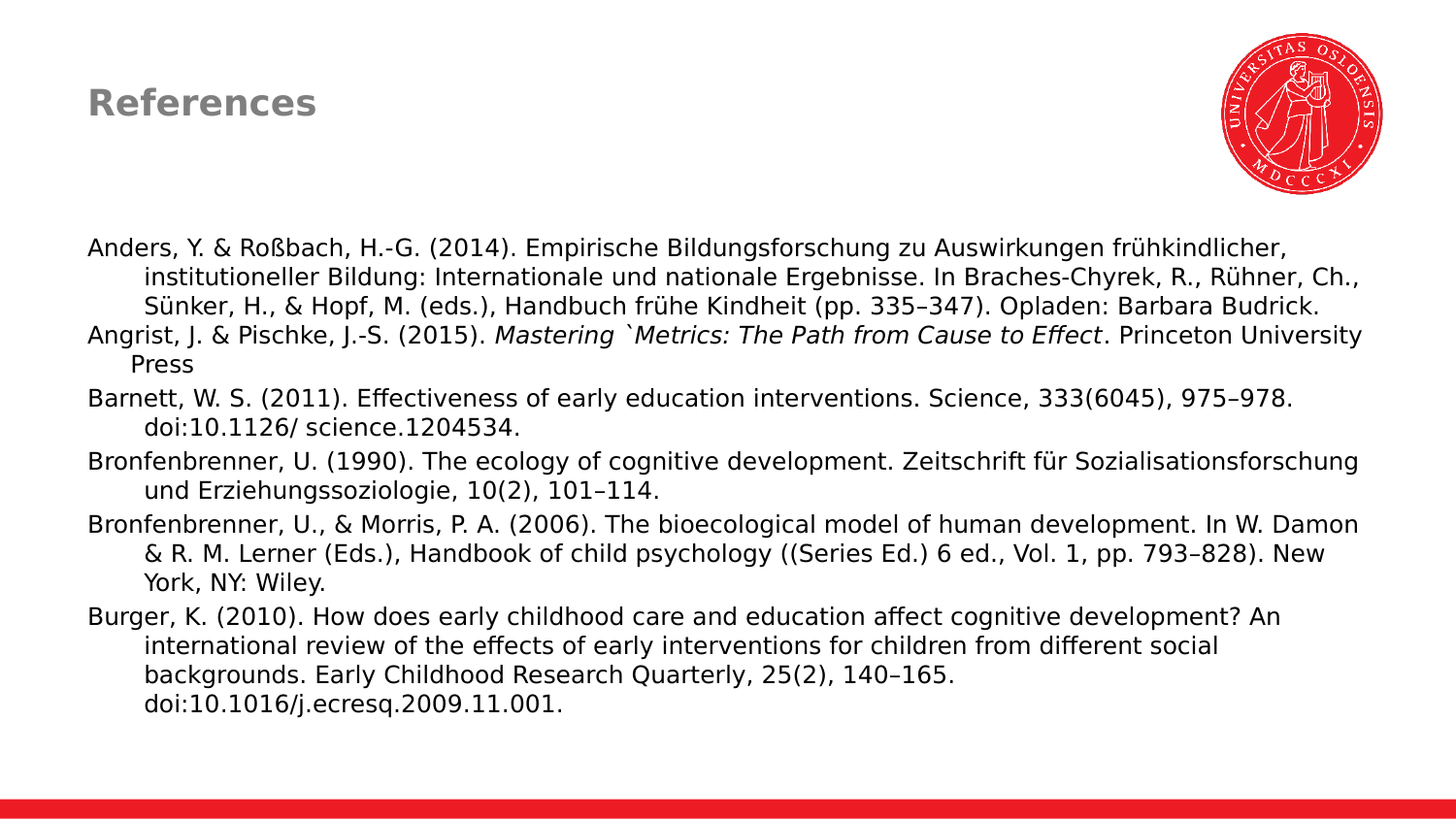

References
Anders, Y. & Roßbach, H.-G. (2014). Empirische Bildungsforschung zu Auswirkungen frühkindlicher, institutioneller Bildung: Internationale und nationale Ergebnisse. In Braches-Chyrek, R., Rühner, Ch., Sünker, H., & Hopf, M. (eds.), Handbuch frühe Kindheit (pp. 335–347). Opladen: Barbara Budrick.
Angrist, J. & Pischke, J.-S. (2015). Mastering `Metrics: The Path from Cause to Effect. Princeton University Press
Barnett, W. S. (2011). Effectiveness of early education interventions. Science, 333(6045), 975–978. doi:10.1126/ science.1204534.
Bronfenbrenner, U. (1990). The ecology of cognitive development. Zeitschrift für Sozialisationsforschung und Erziehungssoziologie, 10(2), 101–114.
Bronfenbrenner, U., & Morris, P. A. (2006). The bioecological model of human development. In W. Damon & R. M. Lerner (Eds.), Handbook of child psychology ((Series Ed.) 6 ed., Vol. 1, pp. 793–828). New York, NY: Wiley.
Burger, K. (2010). How does early childhood care and education affect cognitive development? An international review of the effects of early interventions for children from different social backgrounds. Early Childhood Research Quarterly, 25(2), 140–165. doi:10.1016/j.ecresq.2009.11.001.